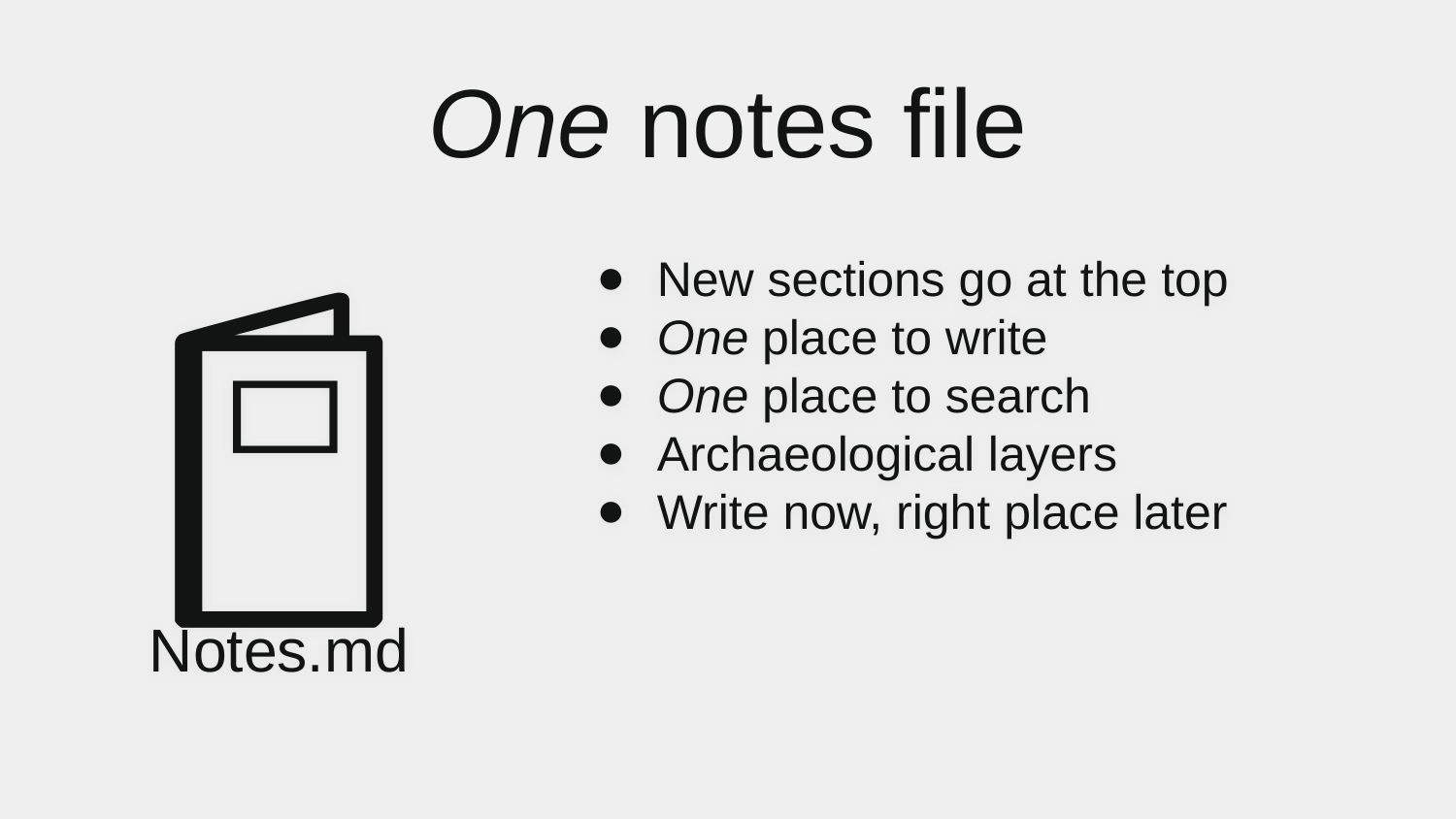

# One notes file
📓
New sections go at the top
One place to write
One place to search
Archaeological layers
Write now, right place later
Notes.md